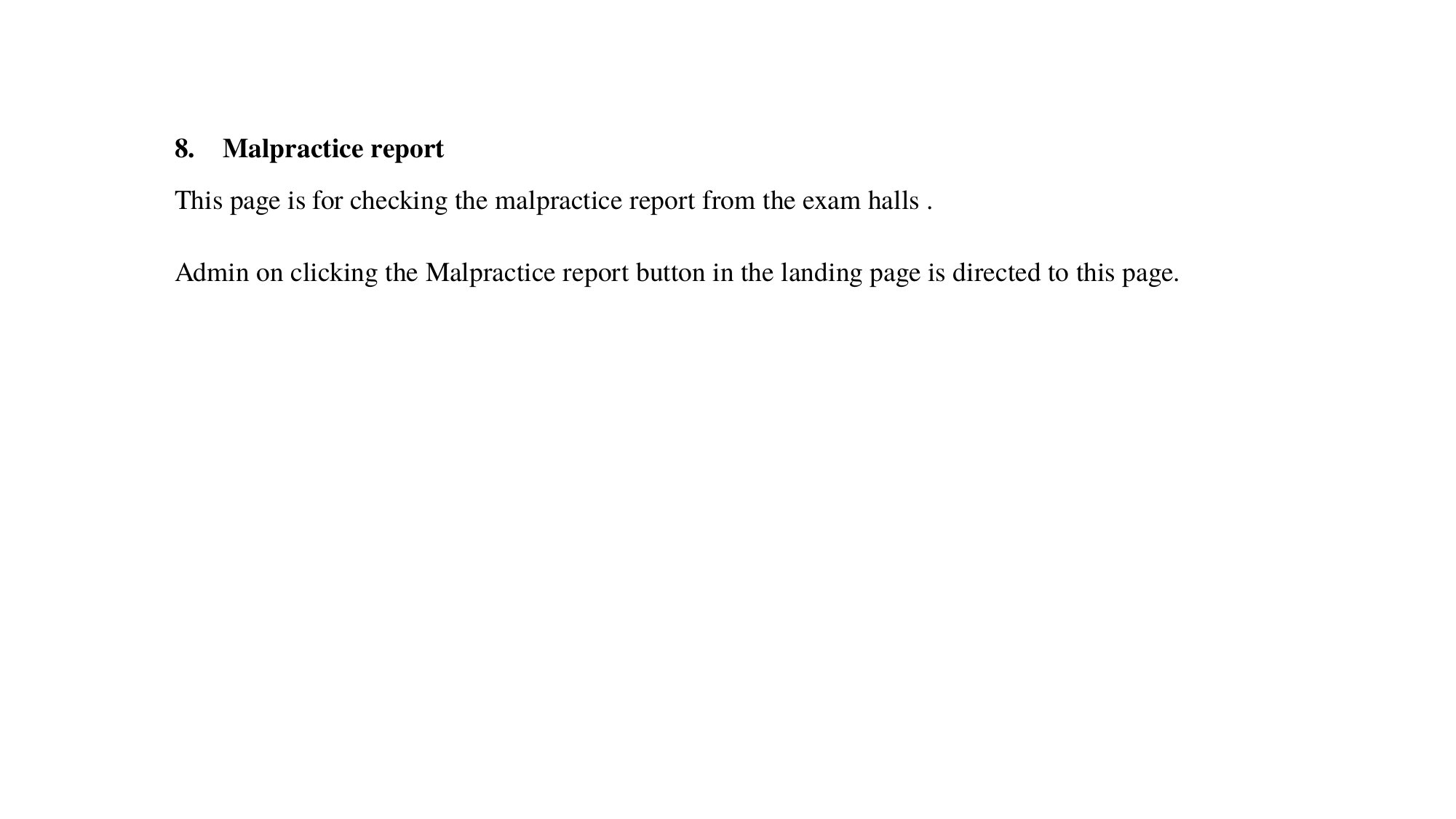

8.    Malpractice report
This page is for checking the malpractice report from the exam halls .
Admin on clicking the Malpractice report button in the landing page is directed to this page.